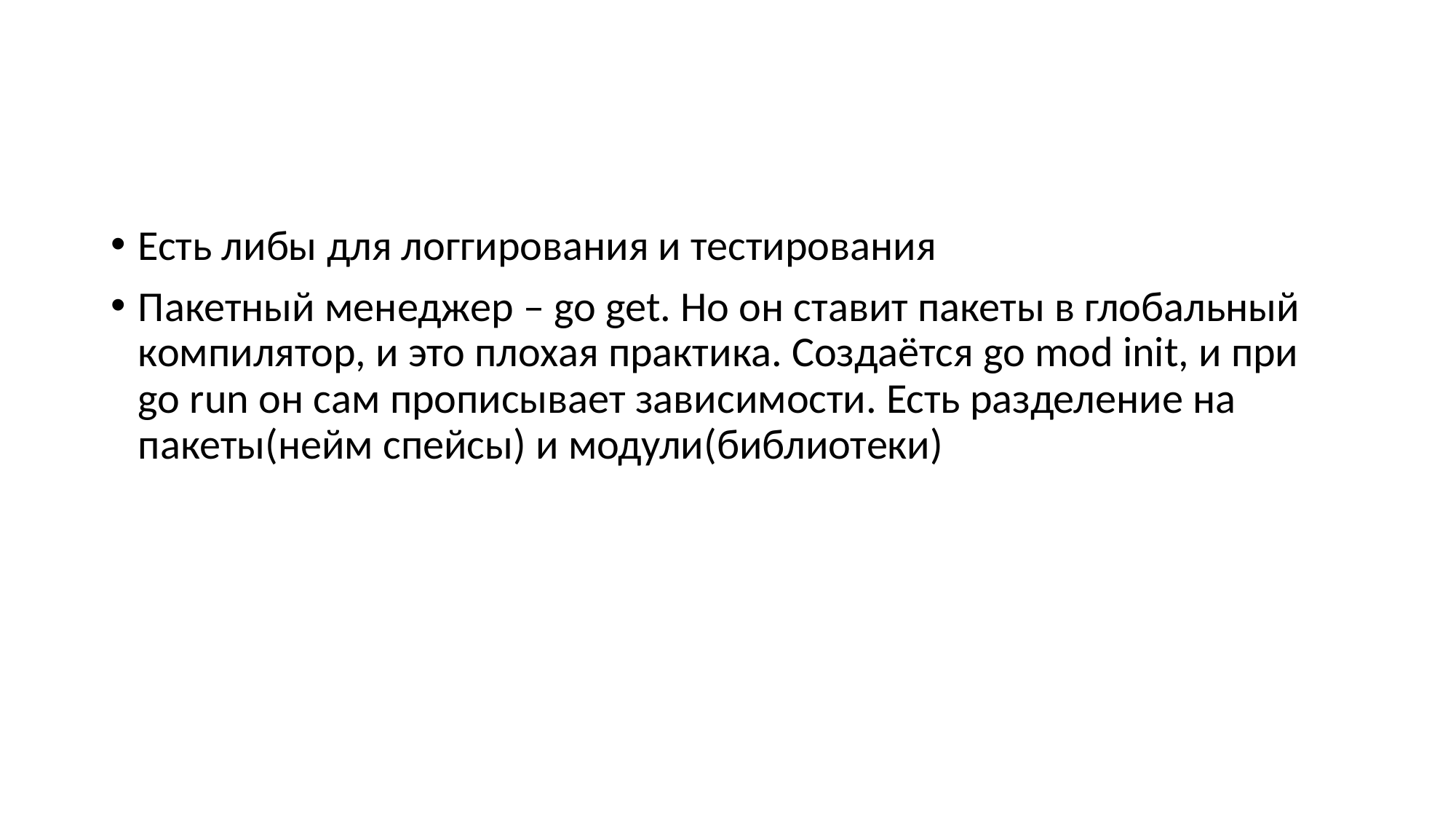

#
Есть либы для логгирования и тестирования
Пакетный менеджер – go get. Но он ставит пакеты в глобальный компилятор, и это плохая практика. Создаётся go mod init, и при go run он сам прописывает зависимости. Есть разделение на пакеты(нейм спейсы) и модули(библиотеки)